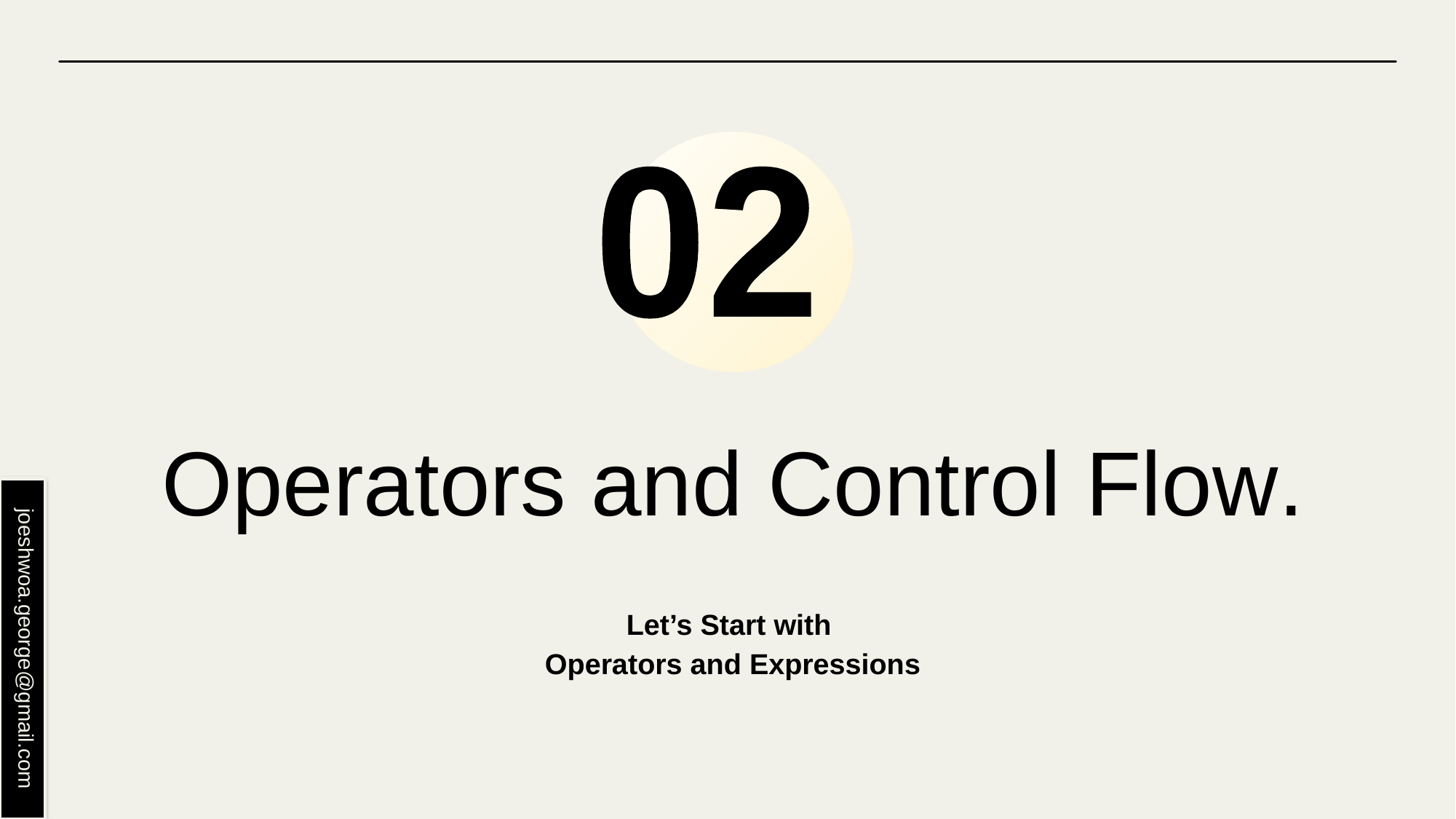

02
# Operators and Control Flow.
Let’s Start with
Operators and Expressions
joeshwoa.george@gmail.com